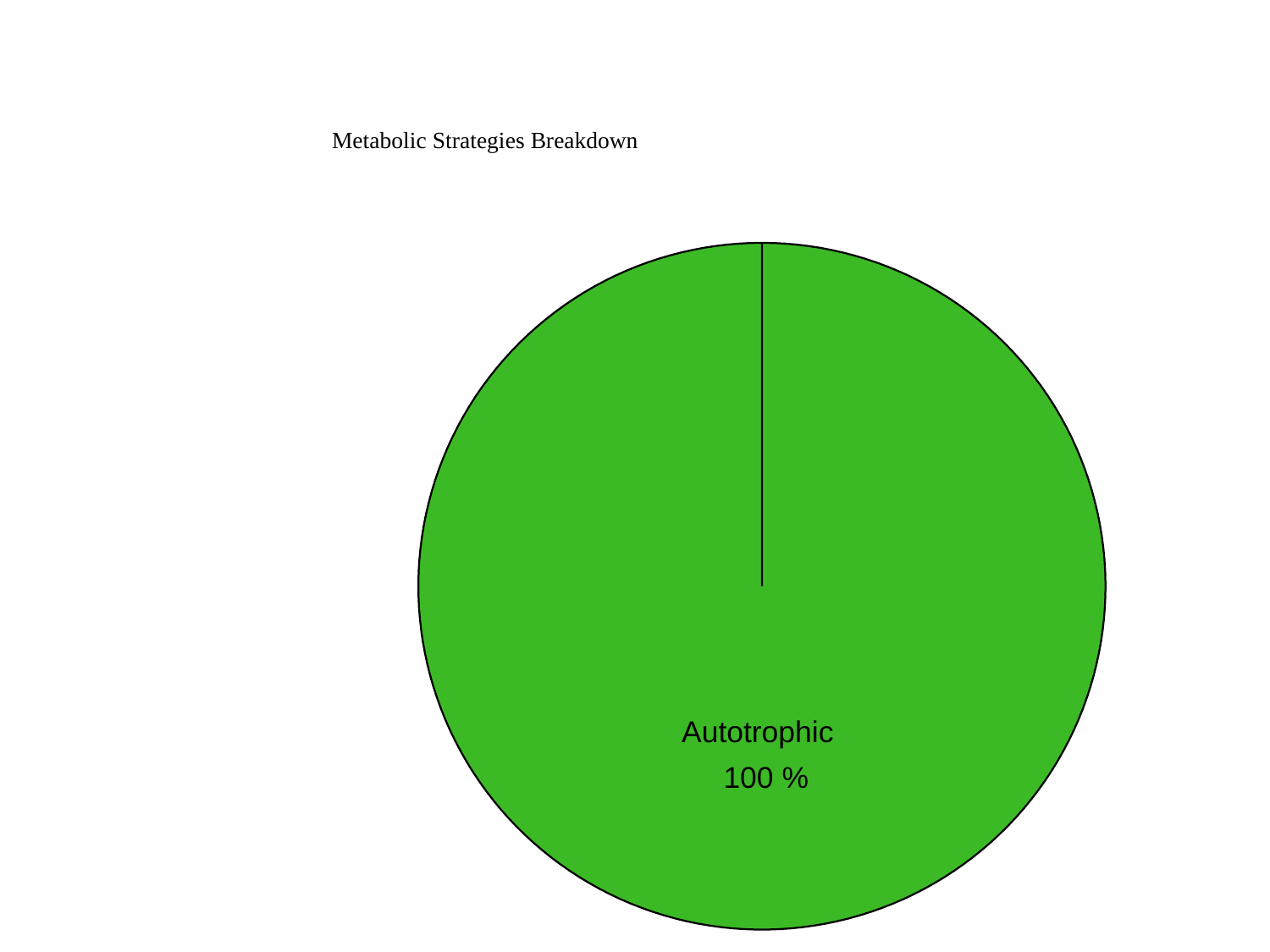

#

Metabolic Strategies Breakdown

Autotrophic
 100 %